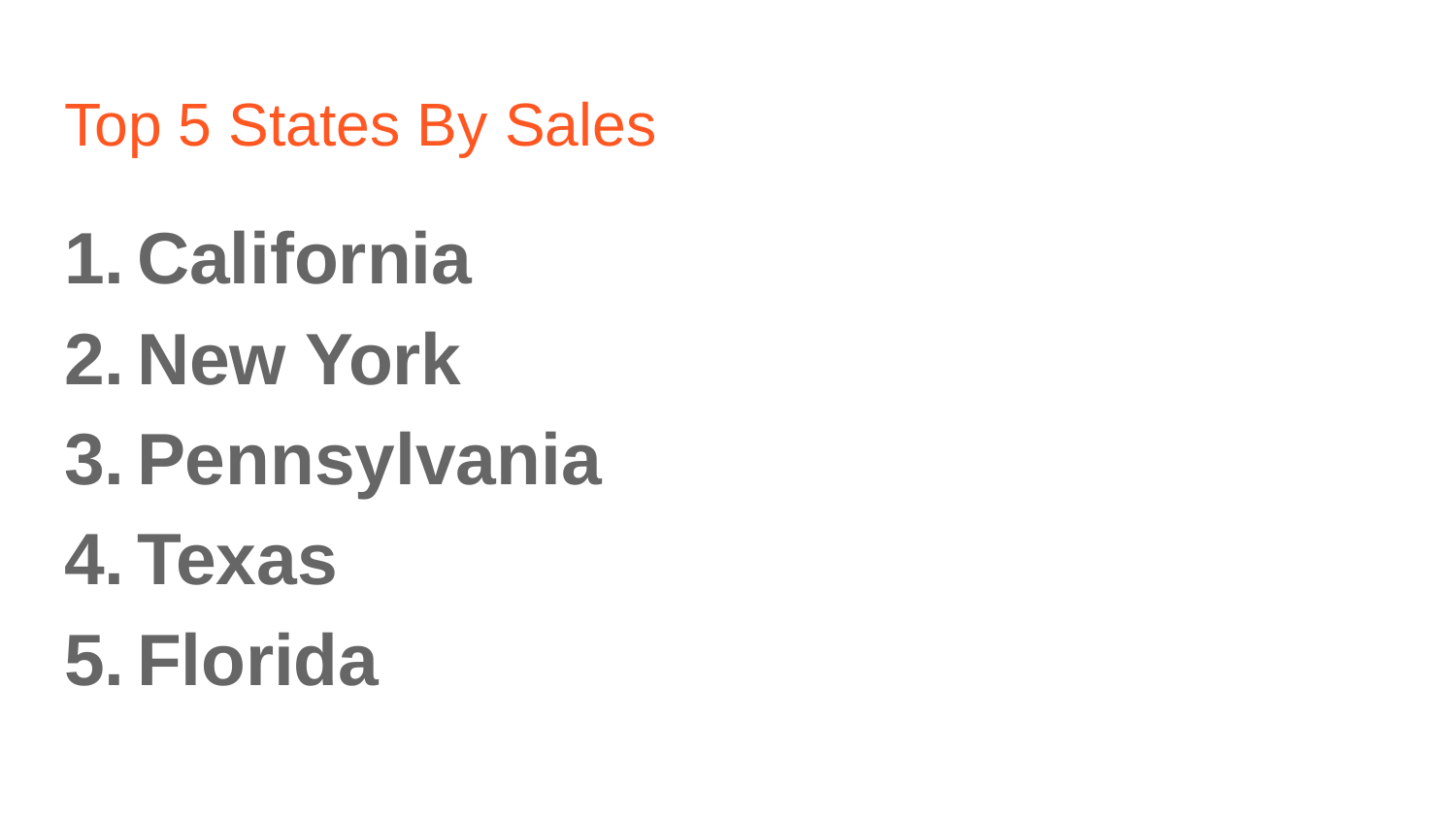

# Top 5 States By Sales
California
New York
Pennsylvania
Texas
Florida